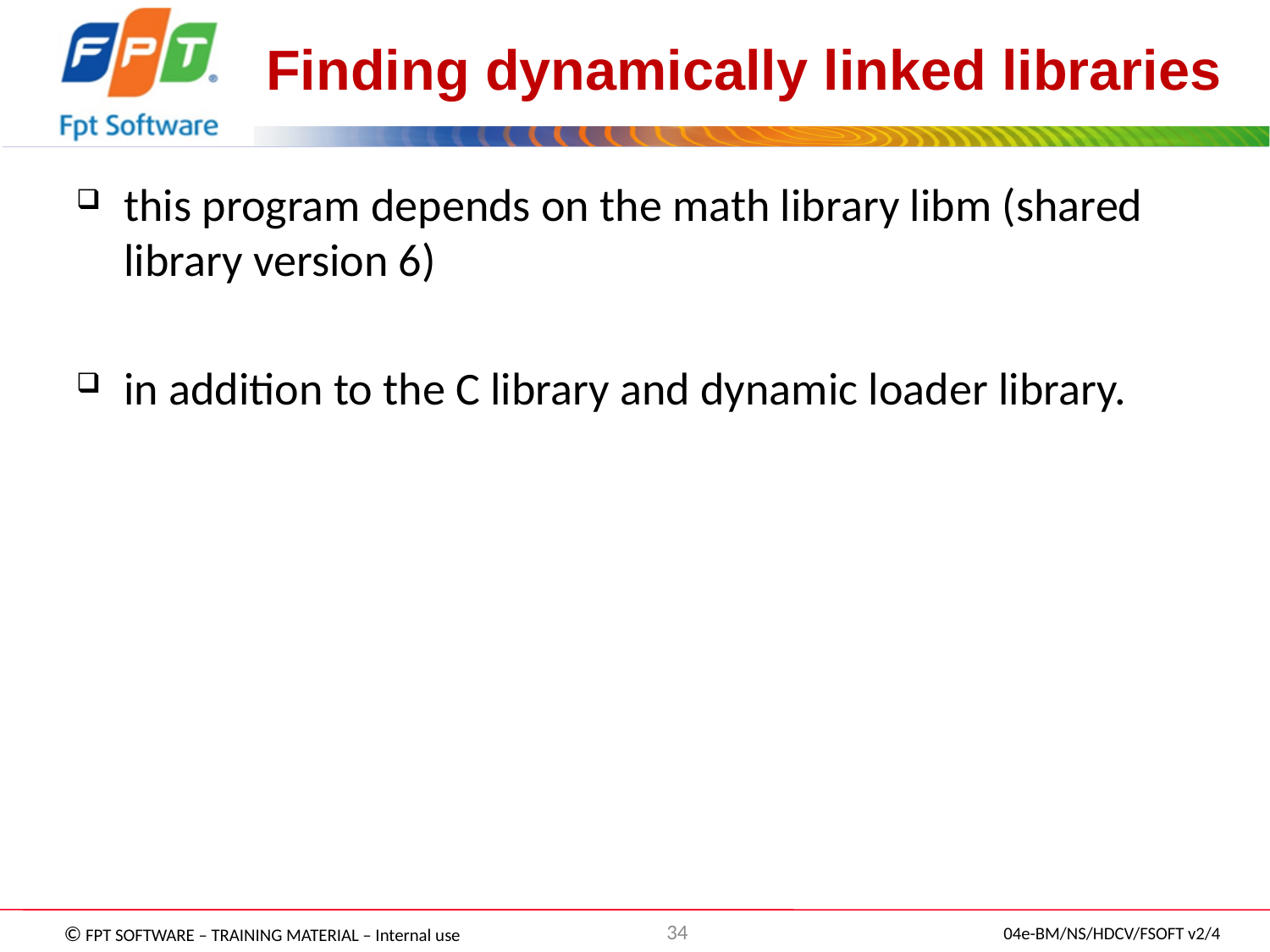

# Finding dynamically linked libraries
this program depends on the math library libm (shared library version 6)

in addition to the C library and dynamic loader library.
34